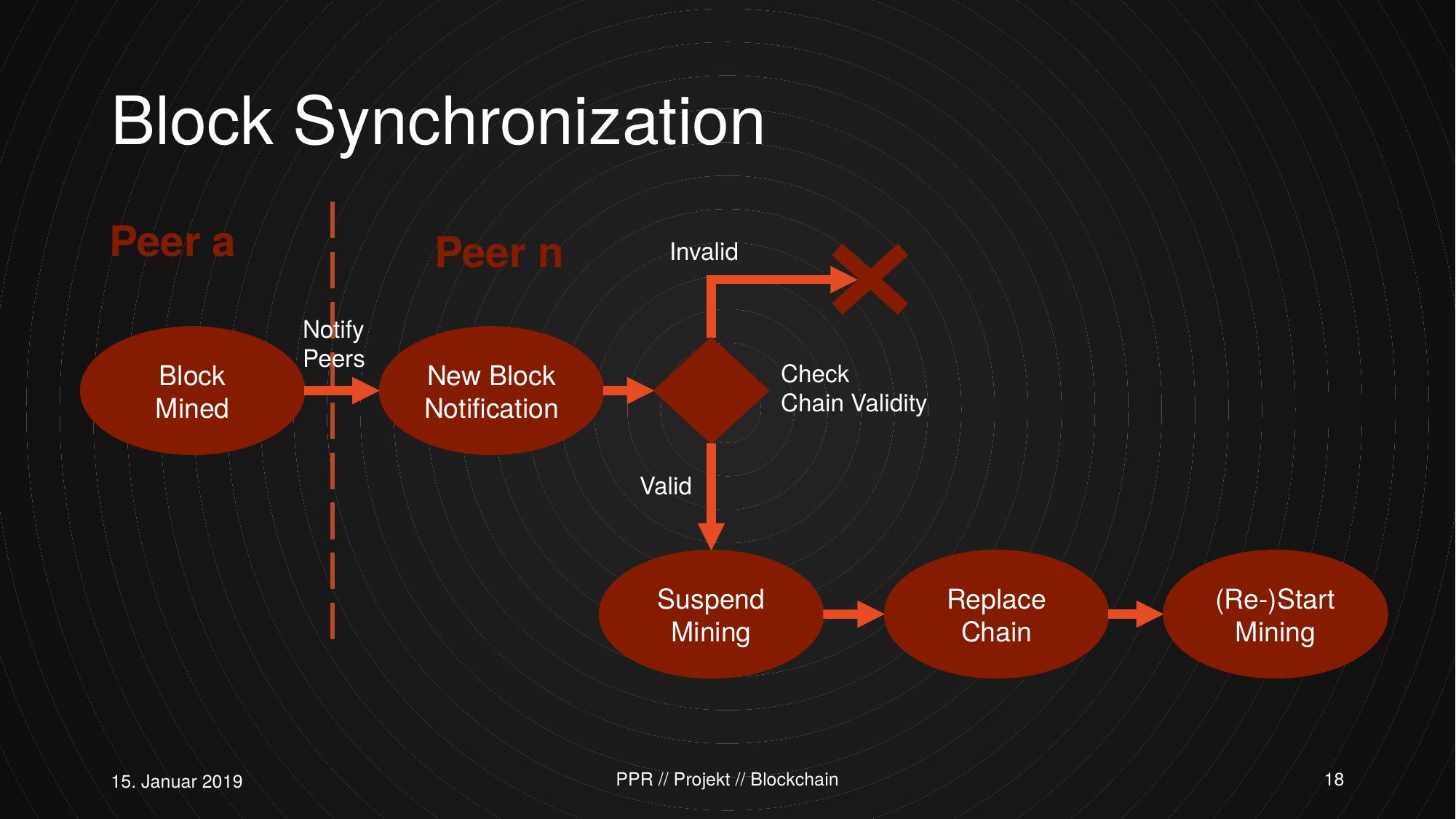

# Block Synchronization
Peer a
Peer n

Invalid
Notify
Peers
Block Mined
New Block Notification

Check
Chain Validity
Valid
Replace Chain
(Re-)Start Mining
Suspend Mining
15. Januar 2019
PPR // Projekt // Blockchain
18